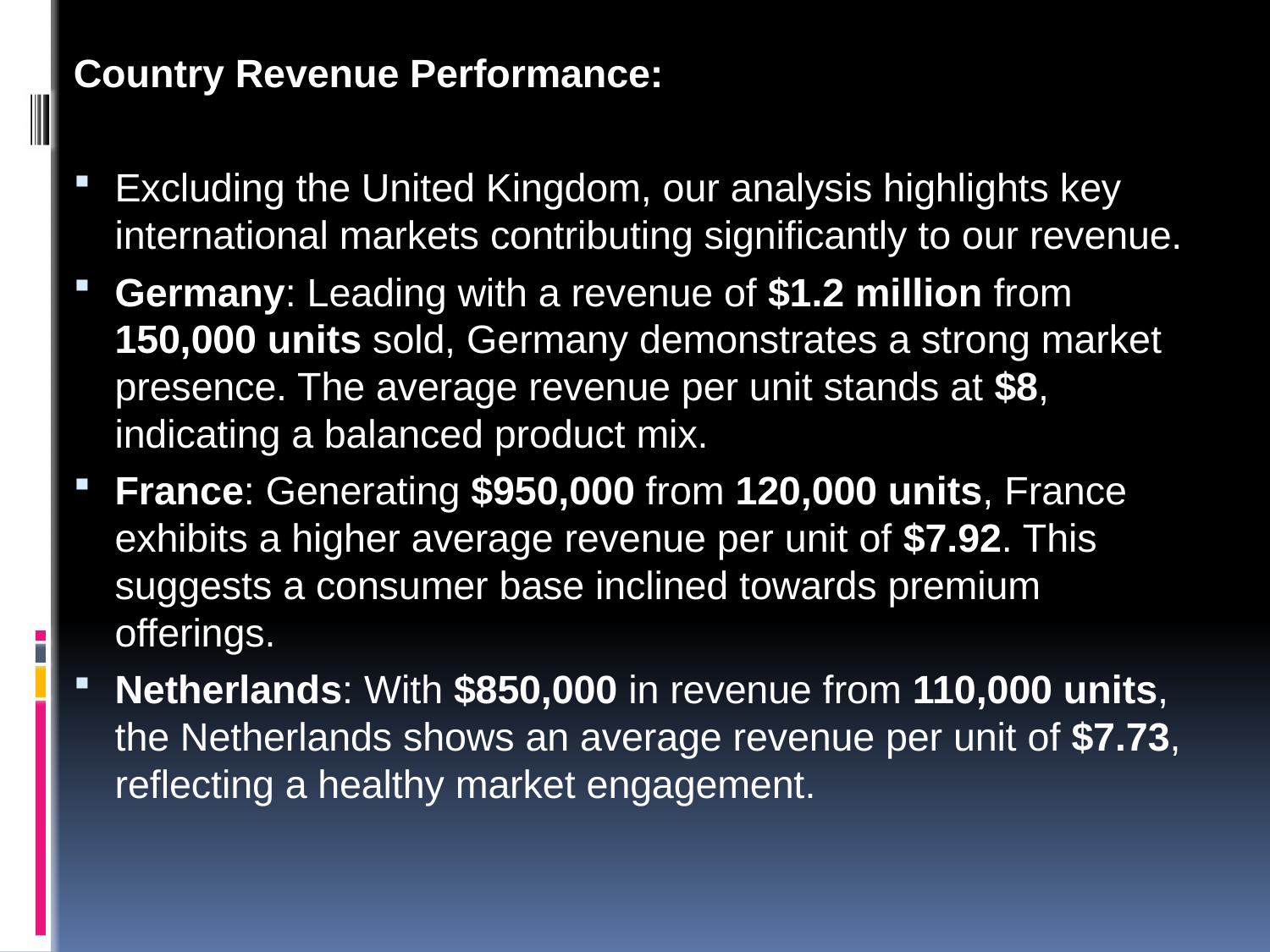

Country Revenue Performance:

Excluding the United Kingdom, our analysis highlights key international markets contributing significantly to our revenue.
Germany: Leading with a revenue of $1.2 million from 150,000 units sold, Germany demonstrates a strong market presence. The average revenue per unit stands at $8, indicating a balanced product mix.
France: Generating $950,000 from 120,000 units, France exhibits a higher average revenue per unit of $7.92. This suggests a consumer base inclined towards premium offerings.
Netherlands: With $850,000 in revenue from 110,000 units, the Netherlands shows an average revenue per unit of $7.73, reflecting a healthy market engagement.